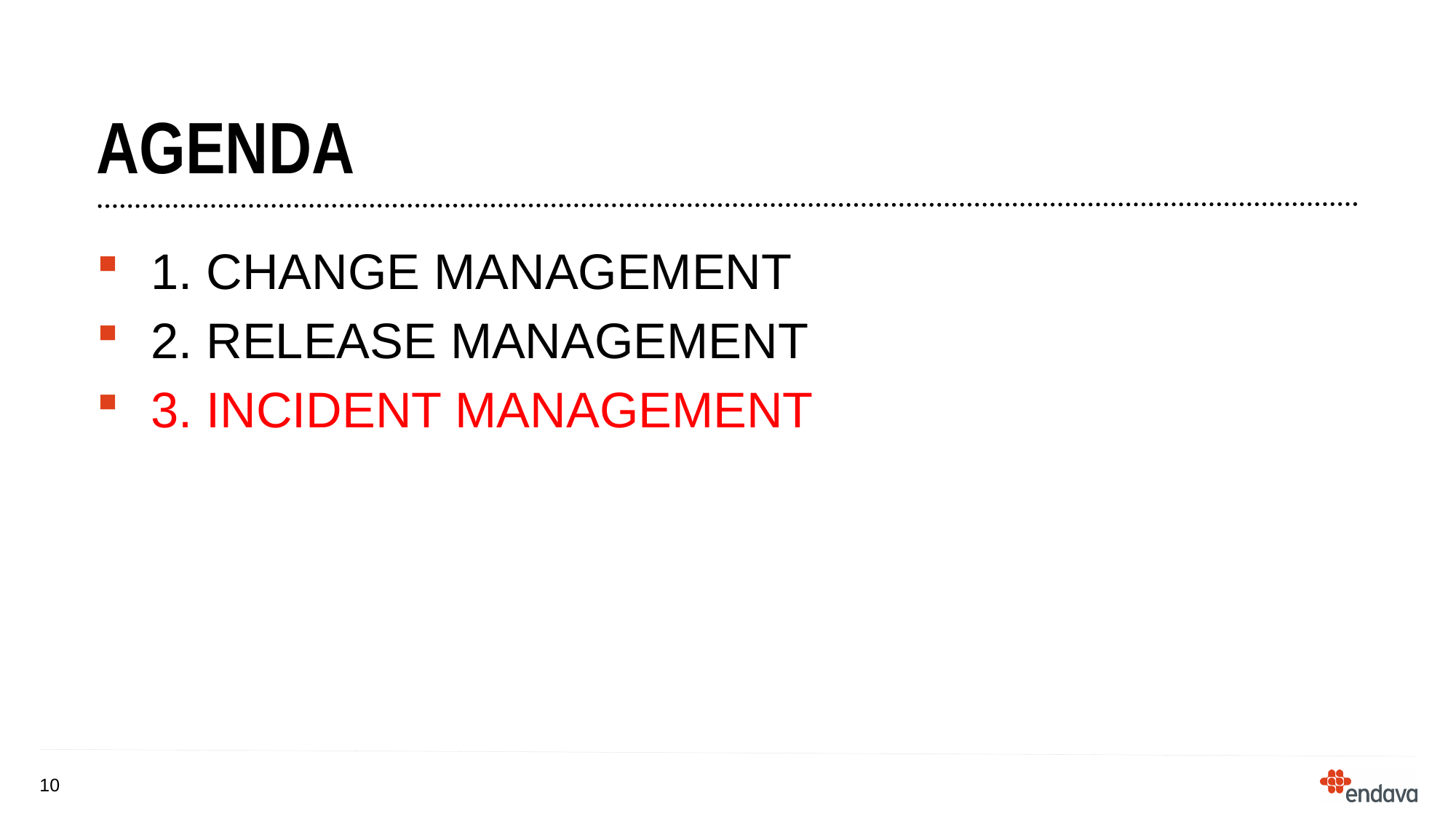

# agenda
1. Change Management
2. Release management
3. Incident management